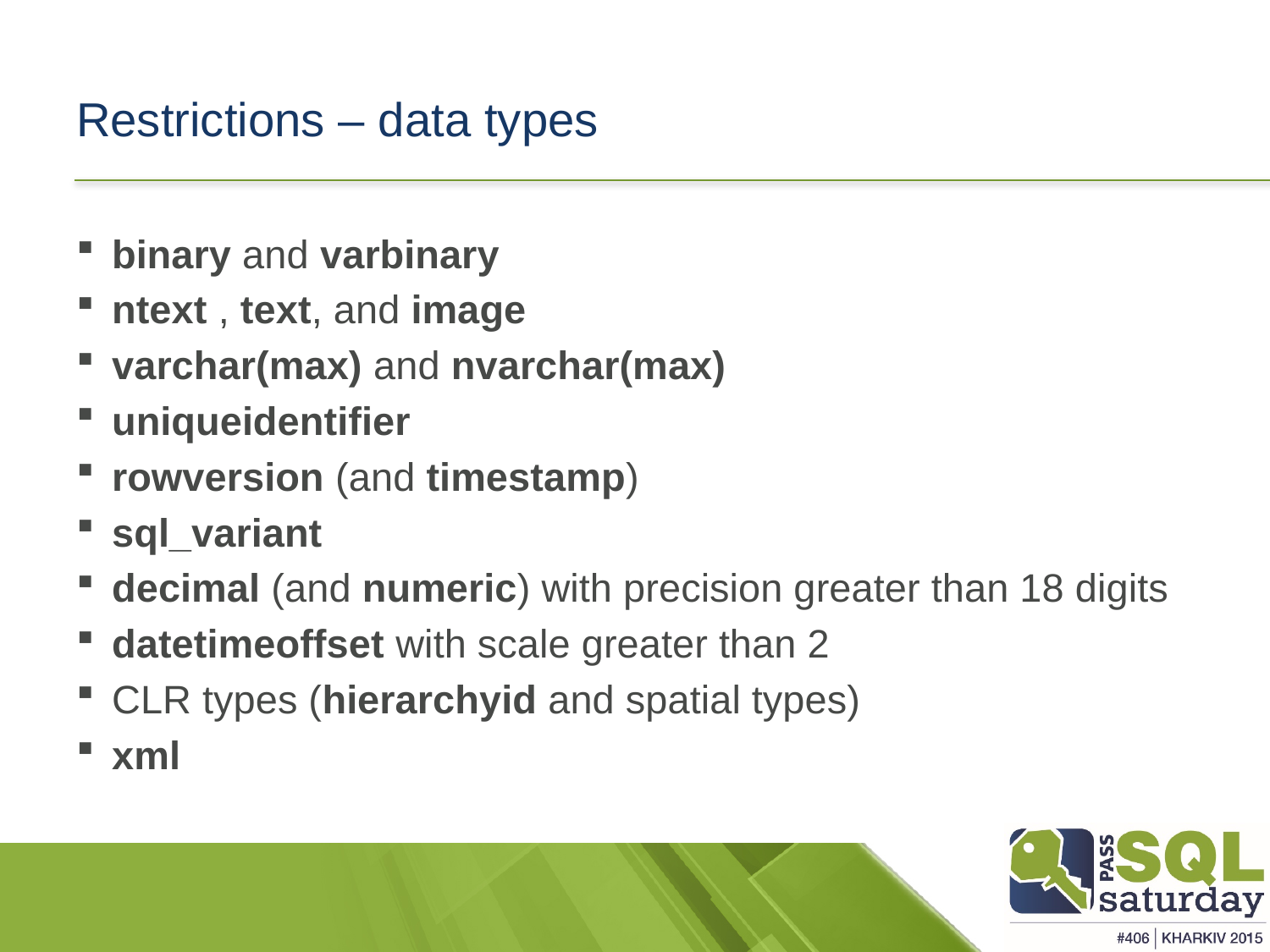

# Restrictions – data types
binary and varbinary
ntext , text, and image
varchar(max) and nvarchar(max)
uniqueidentifier
rowversion (and timestamp)
sql_variant
decimal (and numeric) with precision greater than 18 digits
datetimeoffset with scale greater than 2
CLR types (hierarchyid and spatial types)
xml